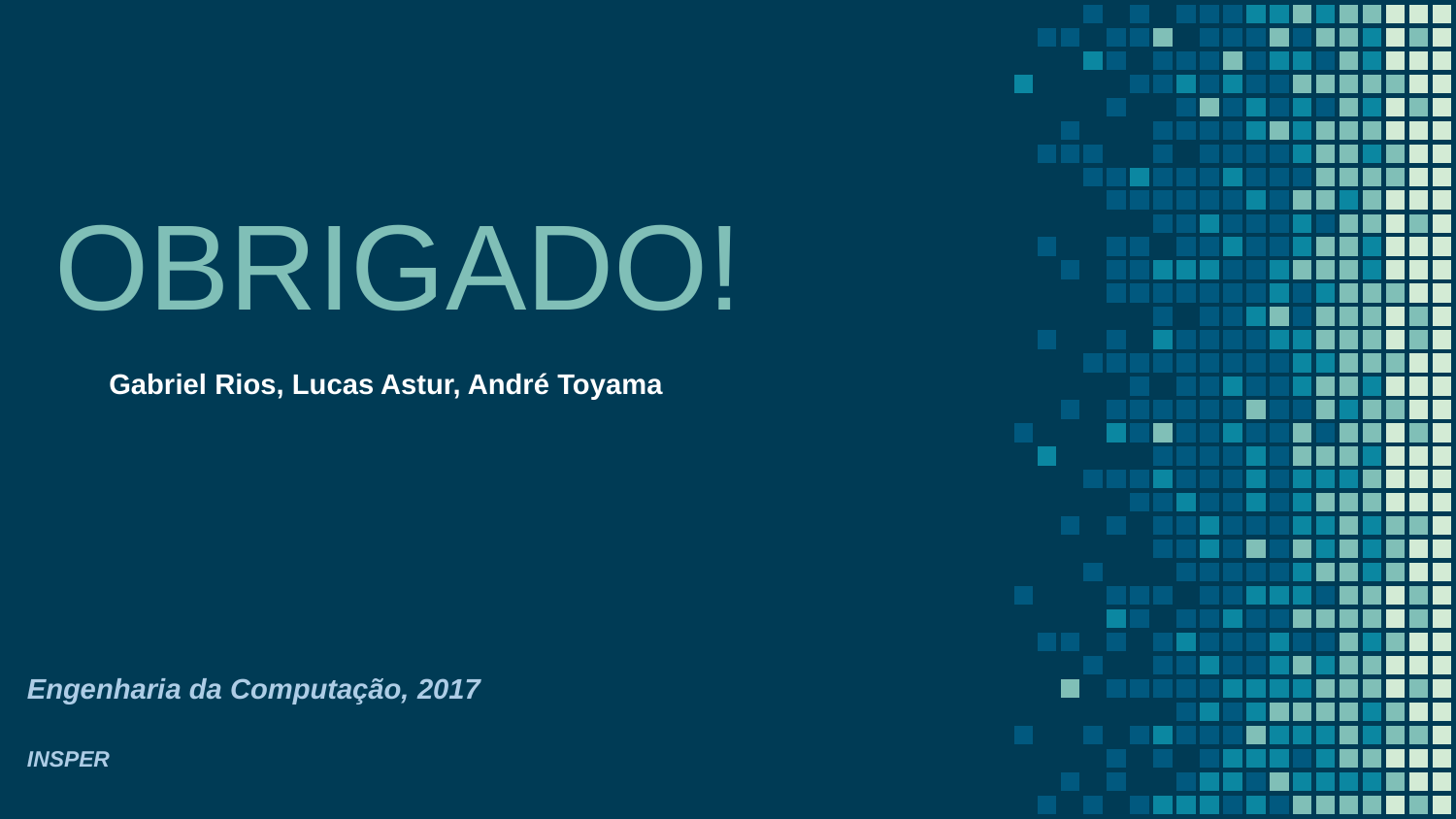

# OBRIGADO!
Gabriel Rios, Lucas Astur, André Toyama
Engenharia da Computação, 2017
INSPER